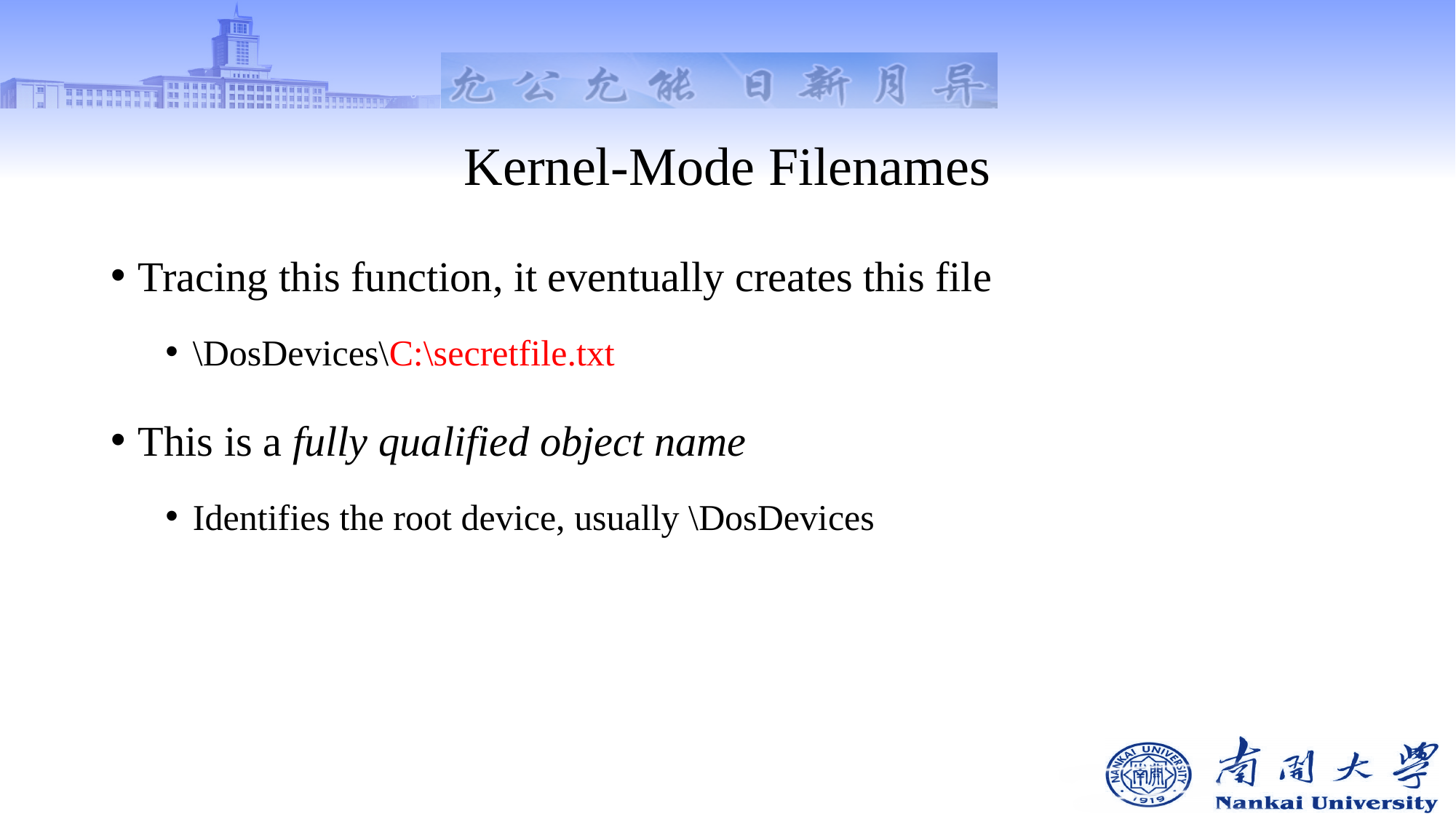

# Kernel-Mode Filenames
Tracing this function, it eventually creates this file
\DosDevices\C:\secretfile.txt
This is a fully qualified object name
Identifies the root device, usually \DosDevices